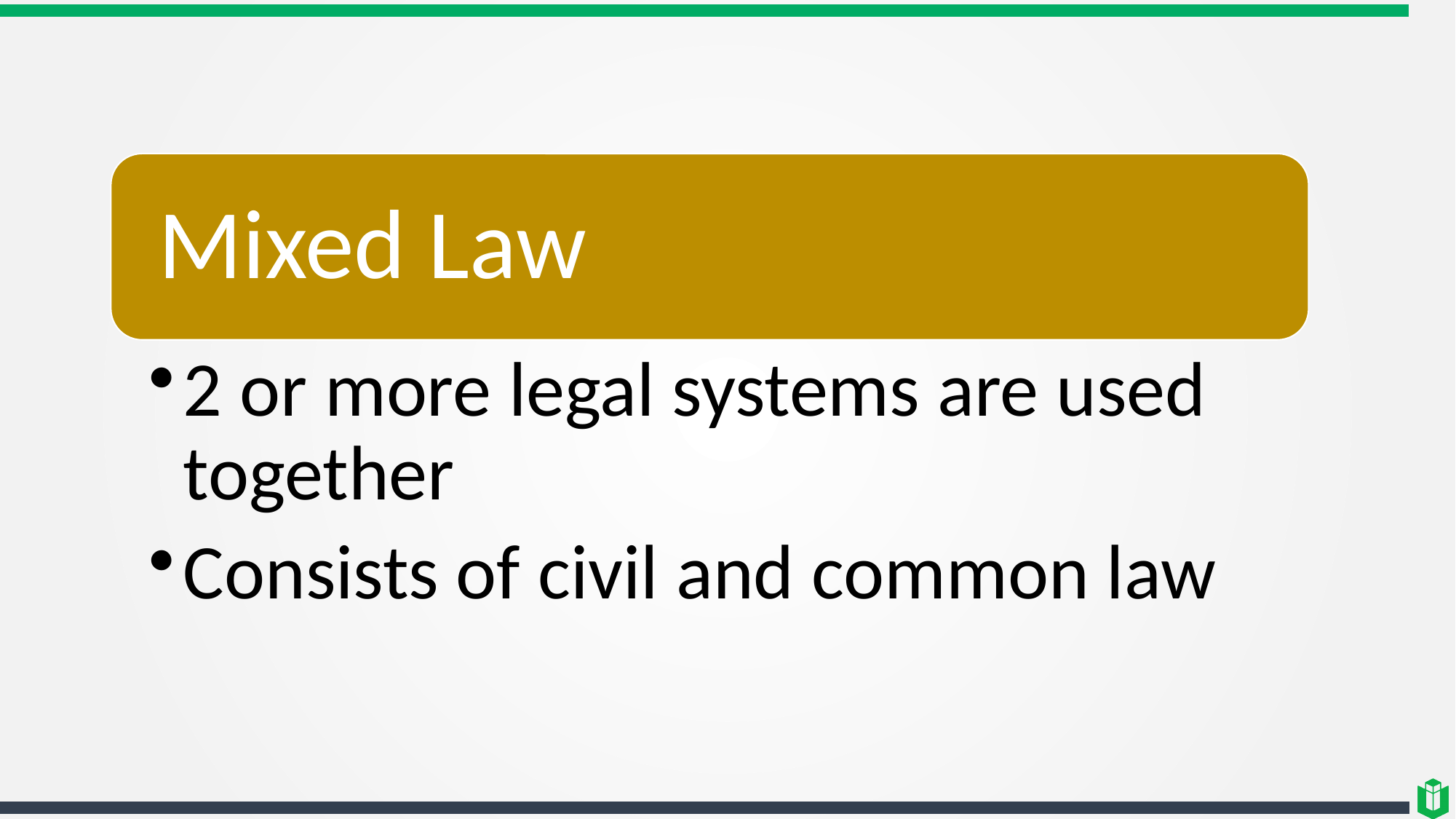

Mixed Law
2 or more legal systems are used together
Consists of civil and common law